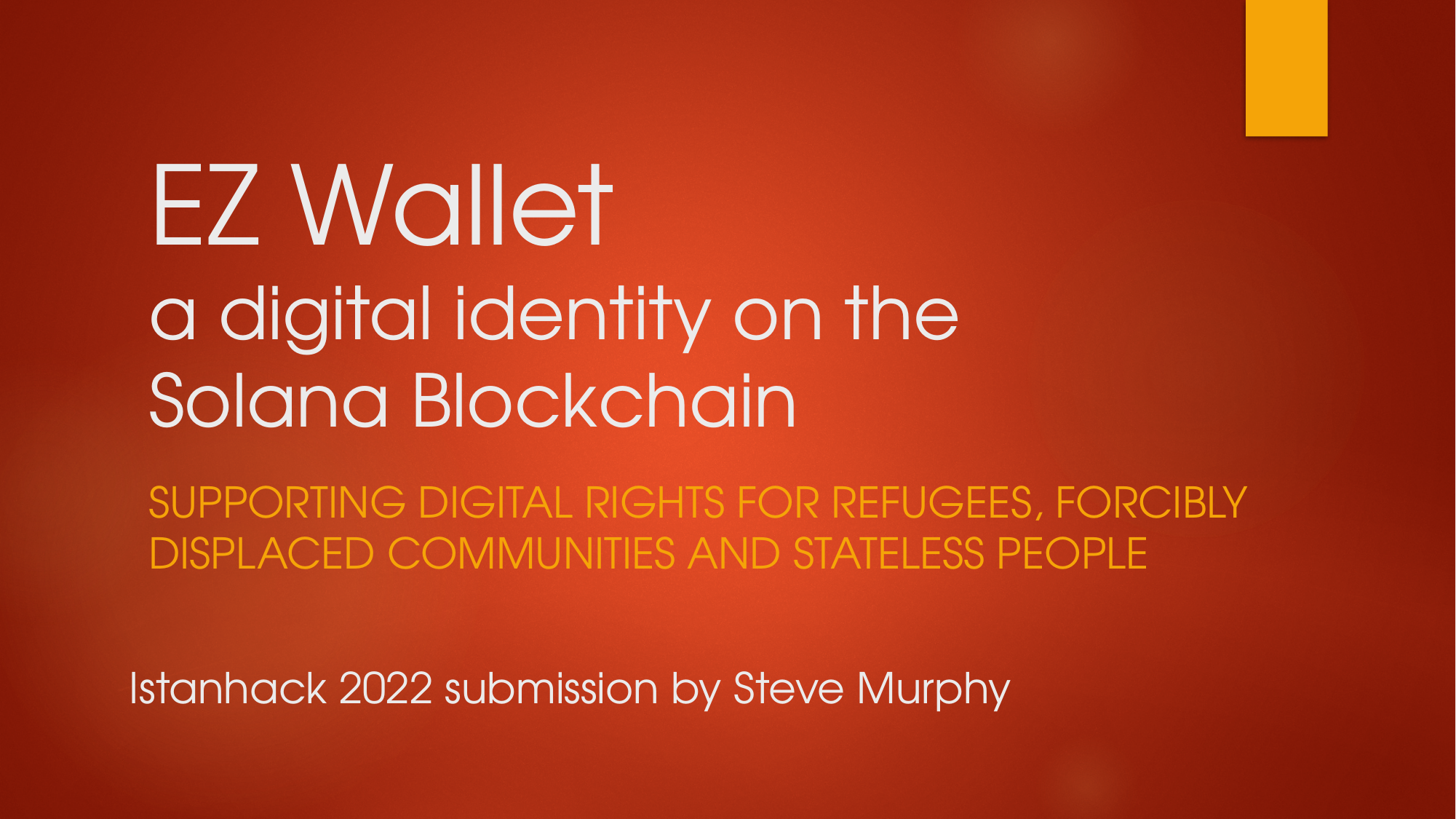

# EZ Wallet a digital identity on the Solana Blockchain
Supporting digital rights for refugeEs, forcibly displaced communities and stateless people
Istanhack 2022 submission by Steve Murphy